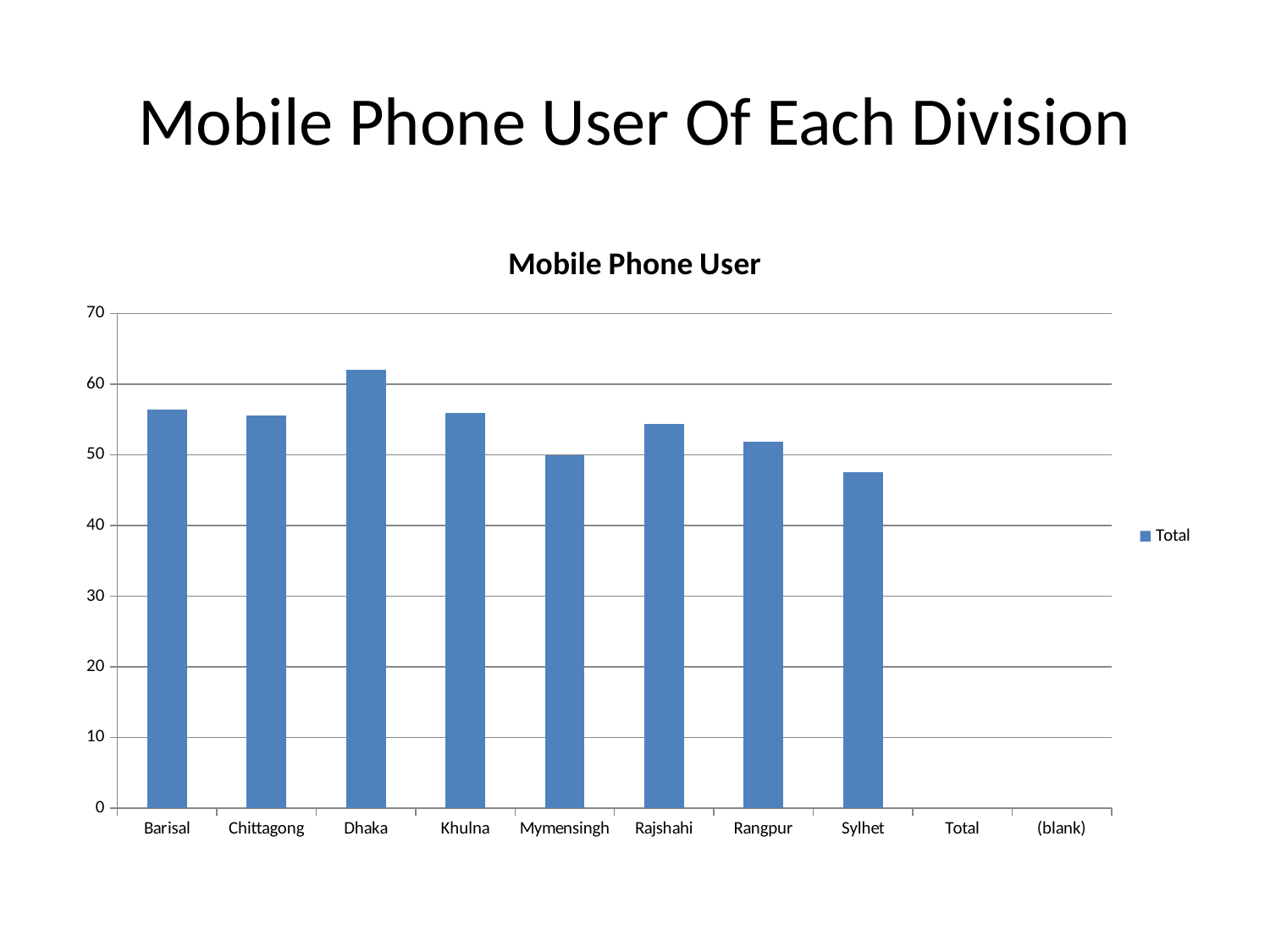

# Mobile Phone User Of Each Division

### Chart: Mobile Phone User

| Category | Total |
|---|---|
| Barisal | 56.39 |
| Chittagong | 55.51 |
| Dhaka | 62.07 |
| Khulna | 55.91 |
| Mymensingh | 49.91 |
| Rajshahi | 54.3 |
| Rangpur | 51.84 |
| Sylhet | 47.55 |
| Total | None |
| (blank) | None |